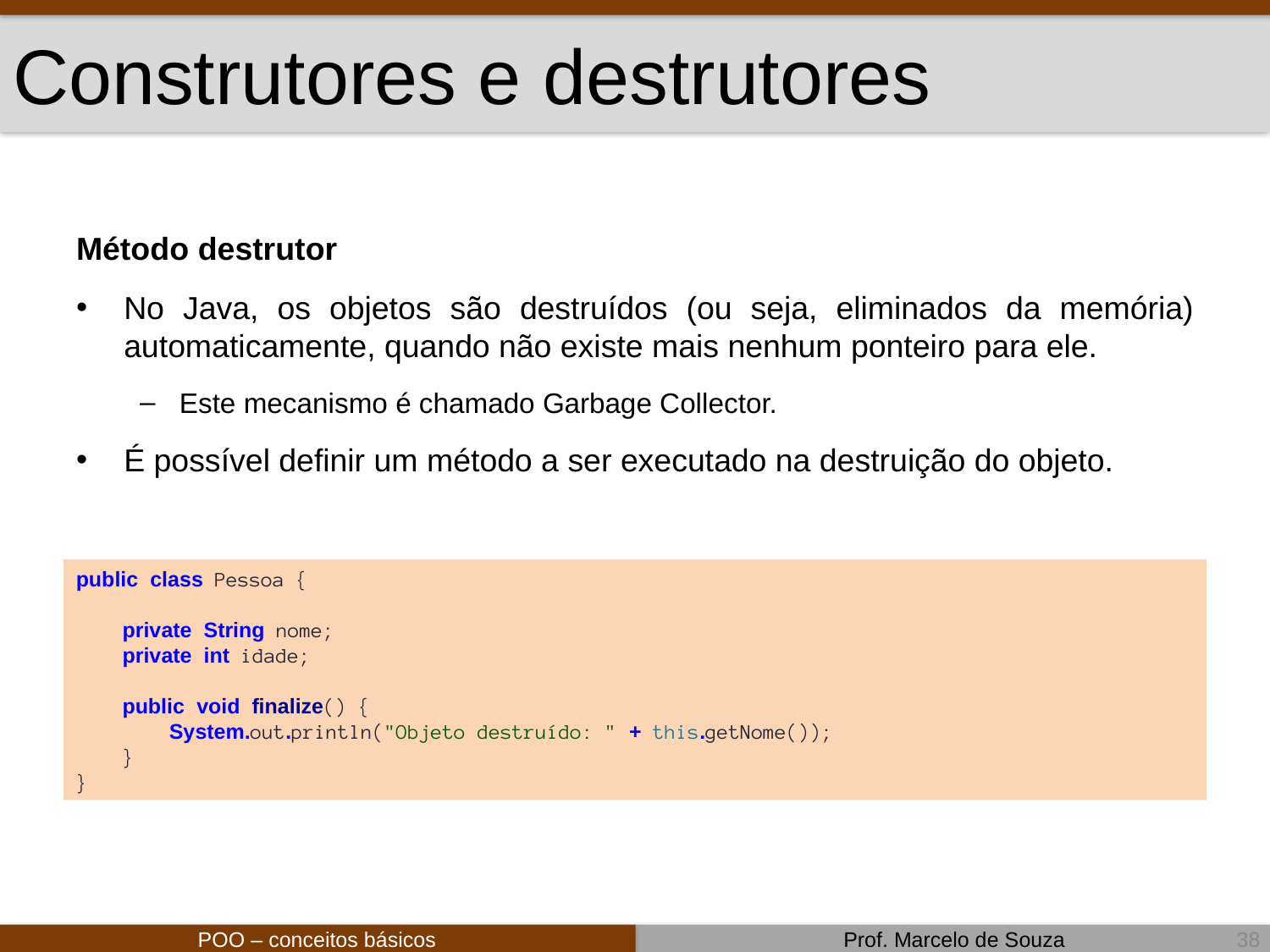

# Construtores e destrutores
Método destrutor
No Java, os objetos são destruídos (ou seja, eliminados da memória) automaticamente, quando não existe mais nenhum ponteiro para ele.
Este mecanismo é chamado Garbage Collector.
É possível definir um método a ser executado na destruição do objeto.
public class Pessoa {

    private String nome;
    private int idade;

    public void finalize() {
        System.out.println("Objeto destruído: " + this.getNome());
    }
}
38